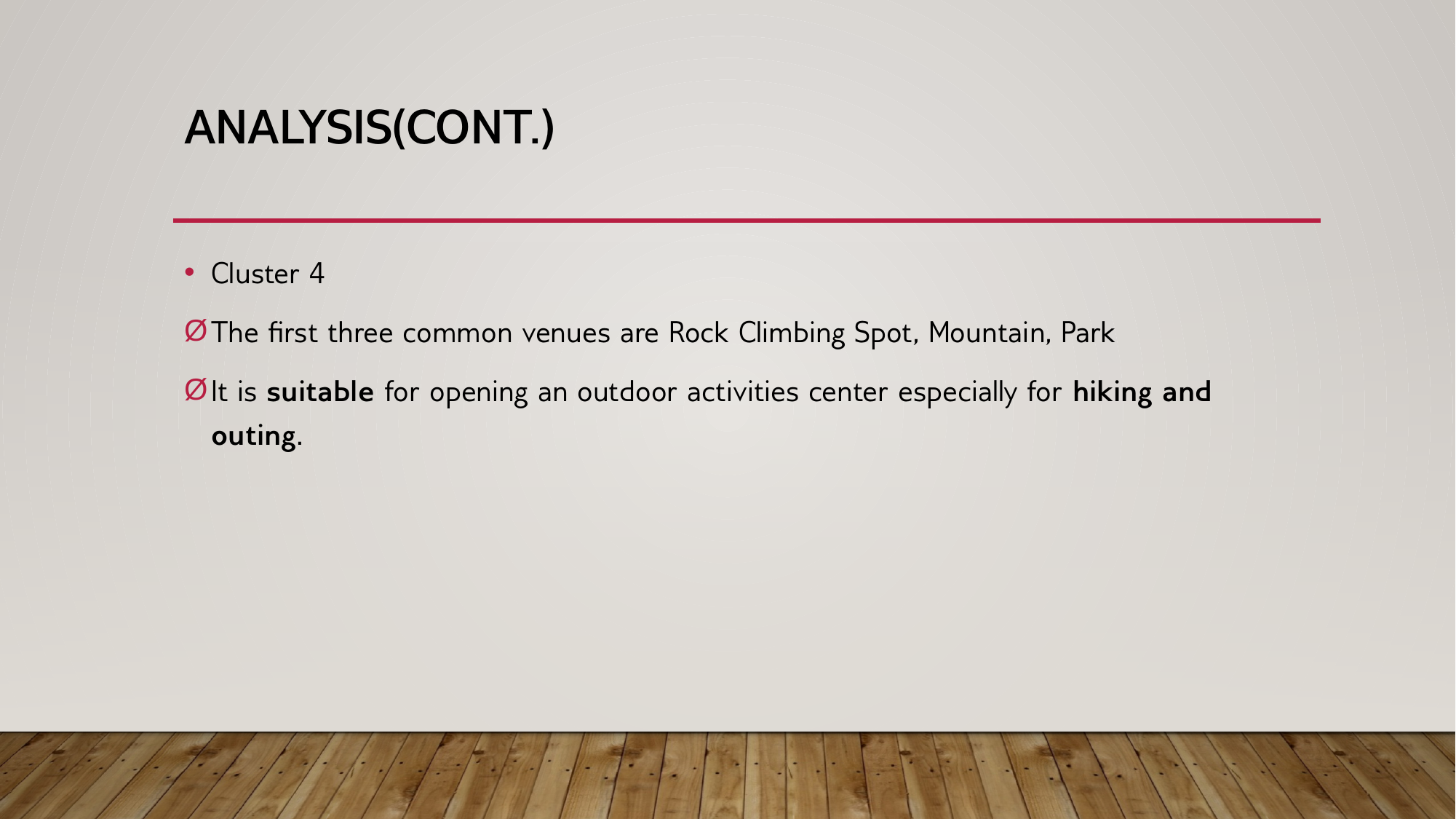

# ANALYSIS(CONT.)

Cluster 4
The first three common venues are Rock Climbing Spot, Mountain, Park
It is suitable for opening an outdoor activities center especially for hiking and outing.